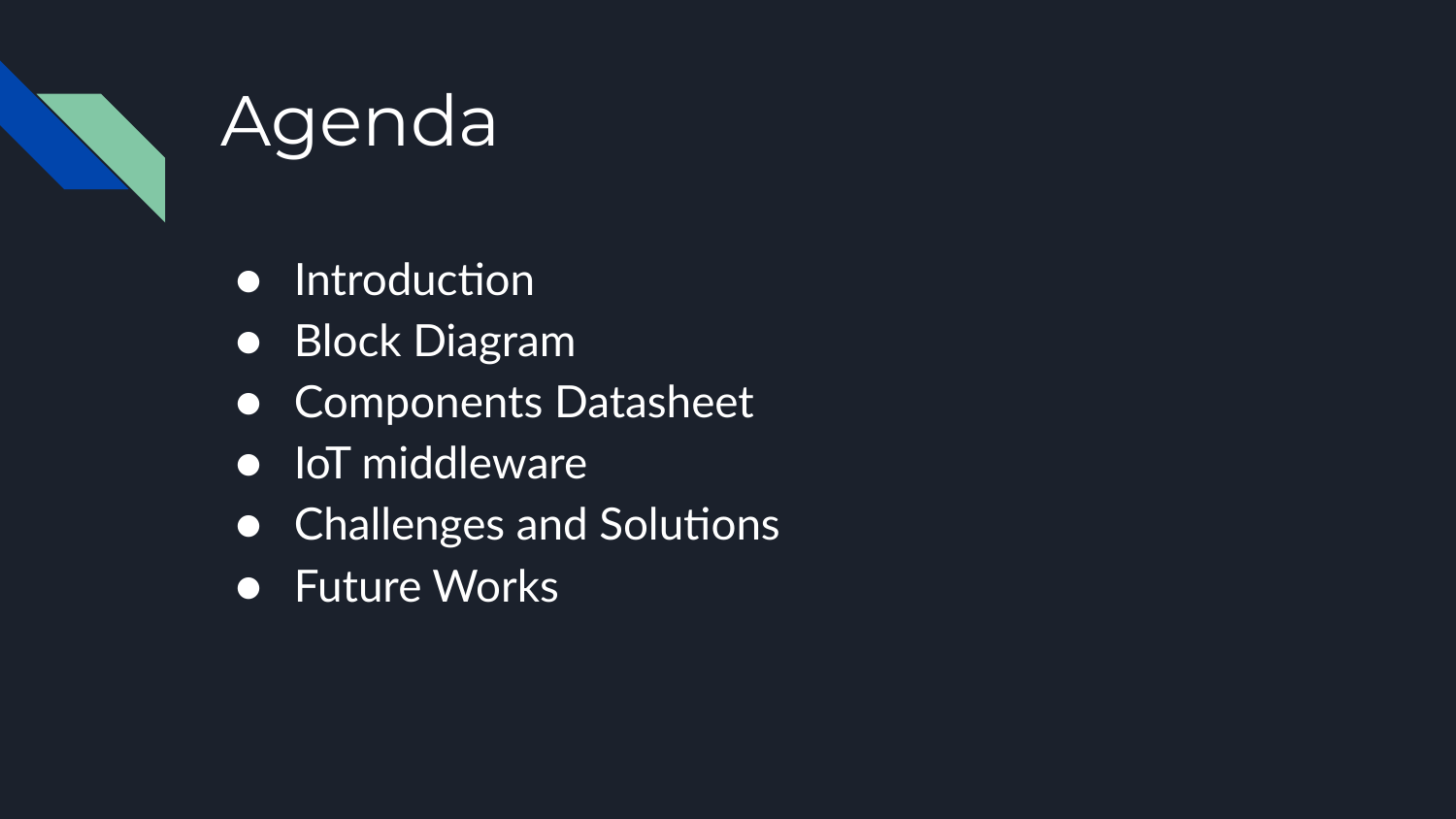

# Agenda
Introduction
Block Diagram
Components Datasheet
IoT middleware
Challenges and Solutions
Future Works